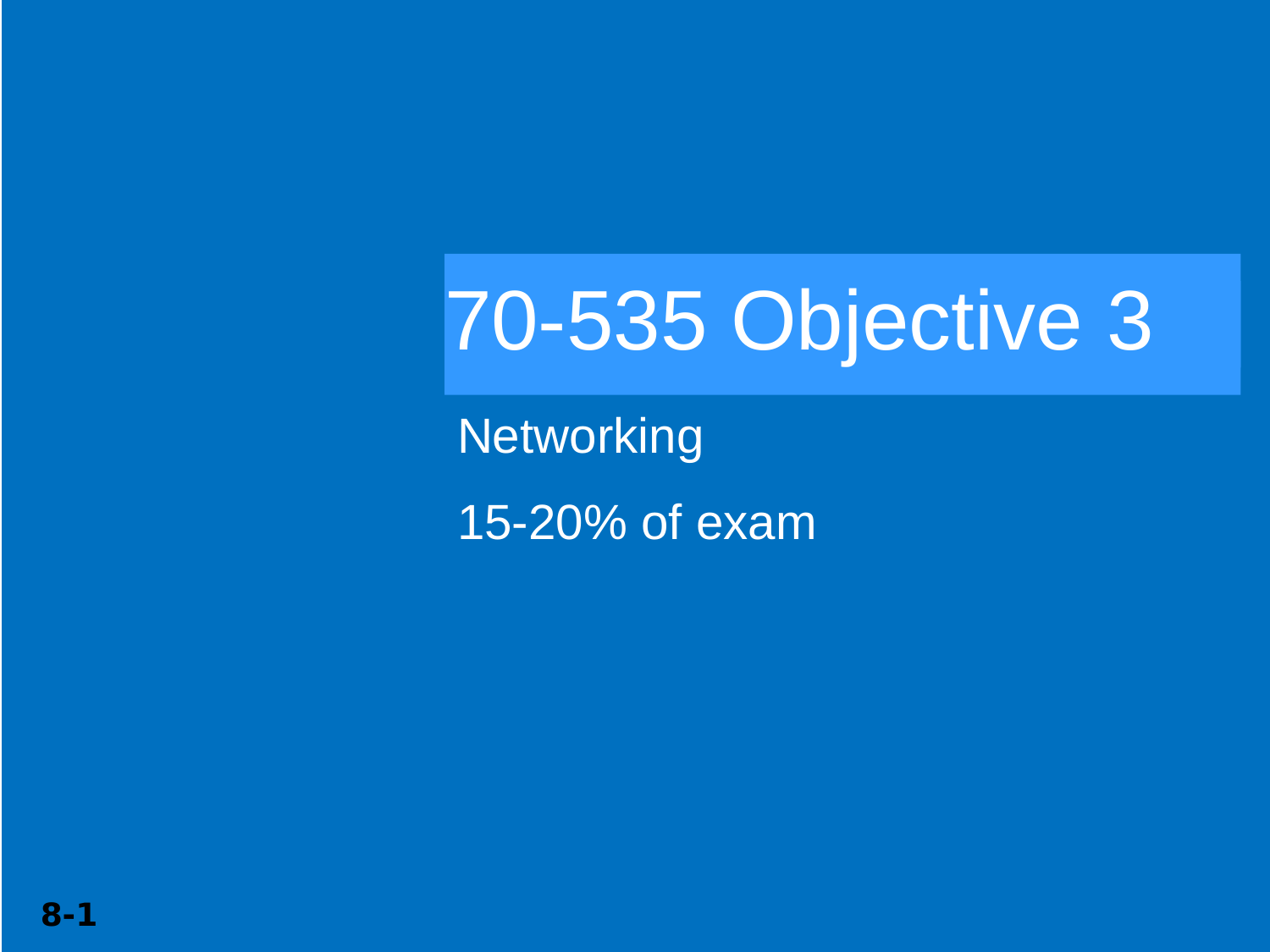

# Module 8
70-535 Objective 3
Networking
15-20% of exam

8-1